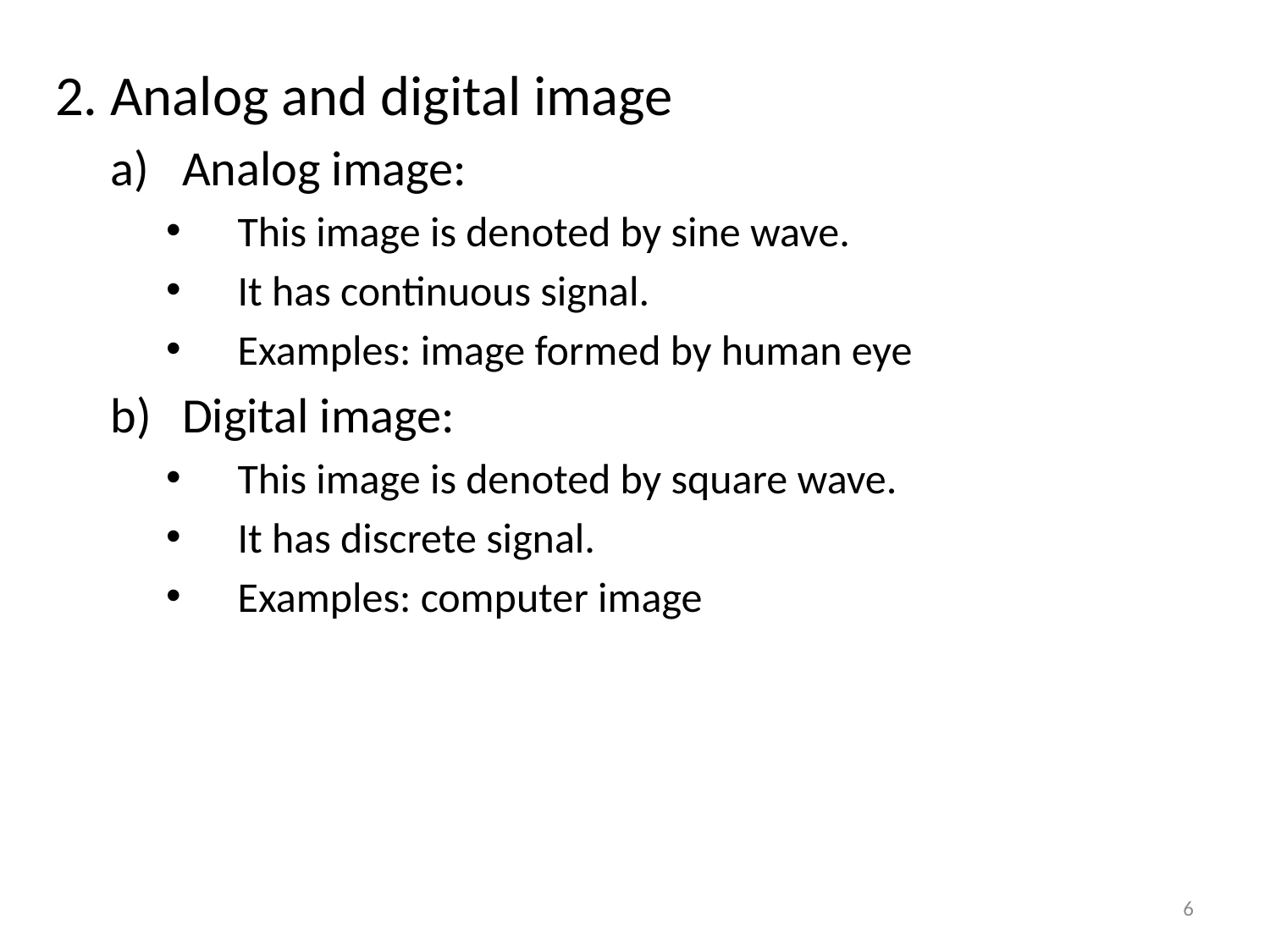

2. Analog and digital image
Analog image:
This image is denoted by sine wave.
It has continuous signal.
Examples: image formed by human eye
Digital image:
This image is denoted by square wave.
It has discrete signal.
Examples: computer image
6